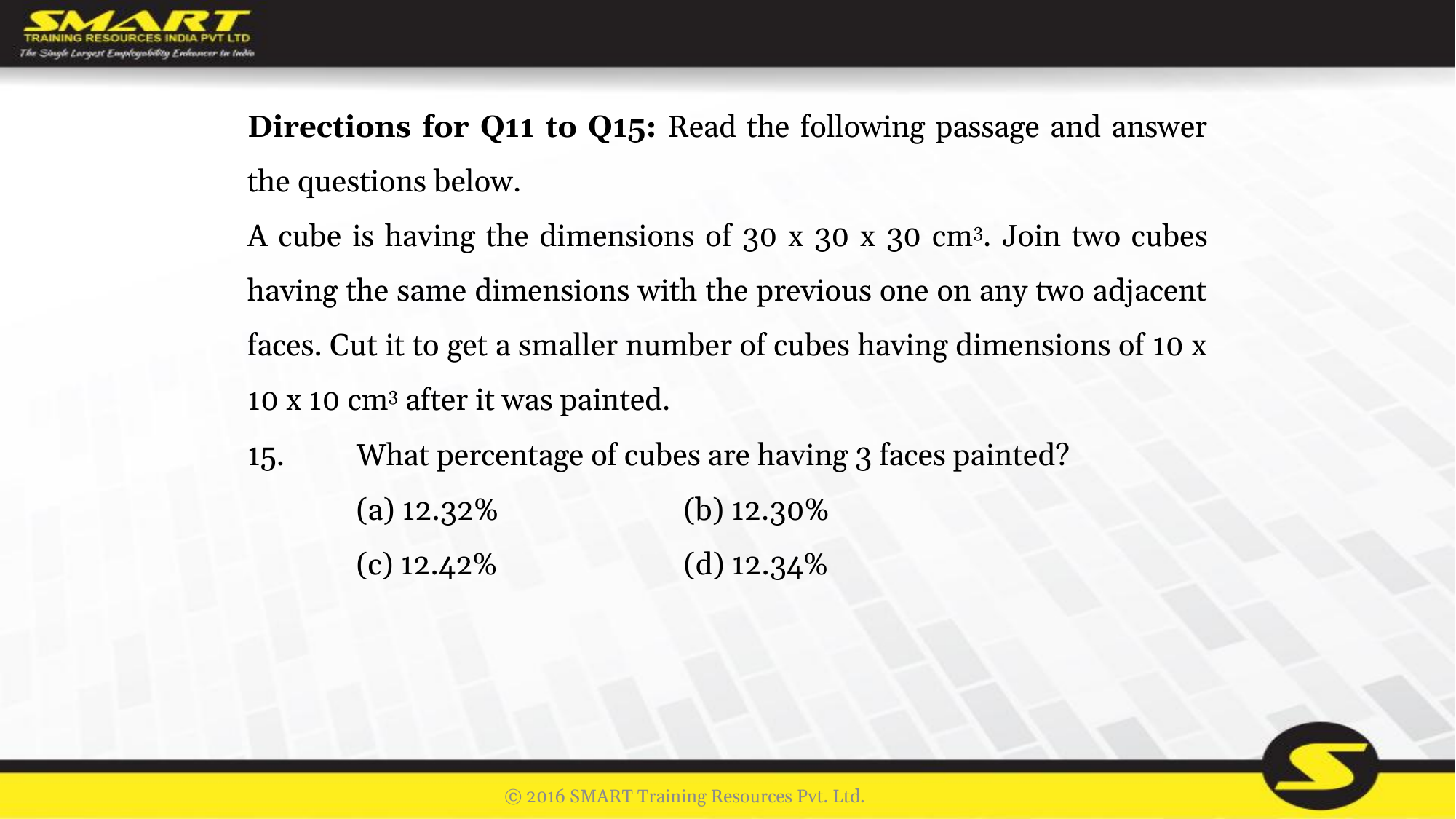

Directions for Q11 to Q15: Read the following passage and answer the questions below.
A cube is having the dimensions of 30 x 30 x 30 cm3. Join two cubes having the same dimensions with the previous one on any two adjacent faces. Cut it to get a smaller number of cubes having dimensions of 10 x 10 x 10 cm3 after it was painted.
15.	What percentage of cubes are having 3 faces painted?
	(a) 12.32%		(b) 12.30%
	(c) 12.42%		(d) 12.34%
© 2016 SMART Training Resources Pvt. Ltd.